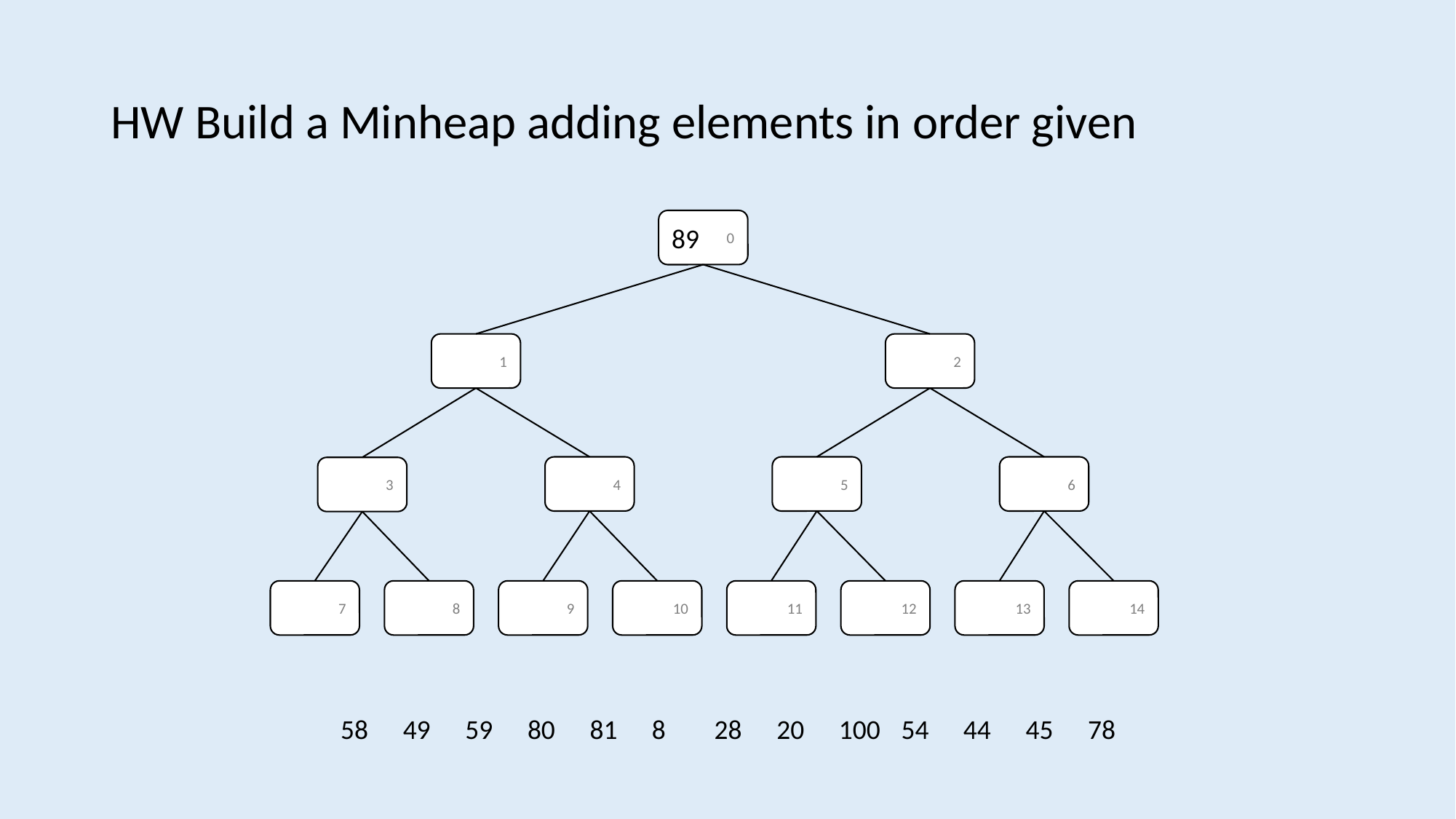

# HW Build a Minheap adding elements in order given
0
89
2
1
6
5
4
3
7
8
9
10
11
12
13
14
58
49
59
80
81
8
28
20
100
54
44
45
78